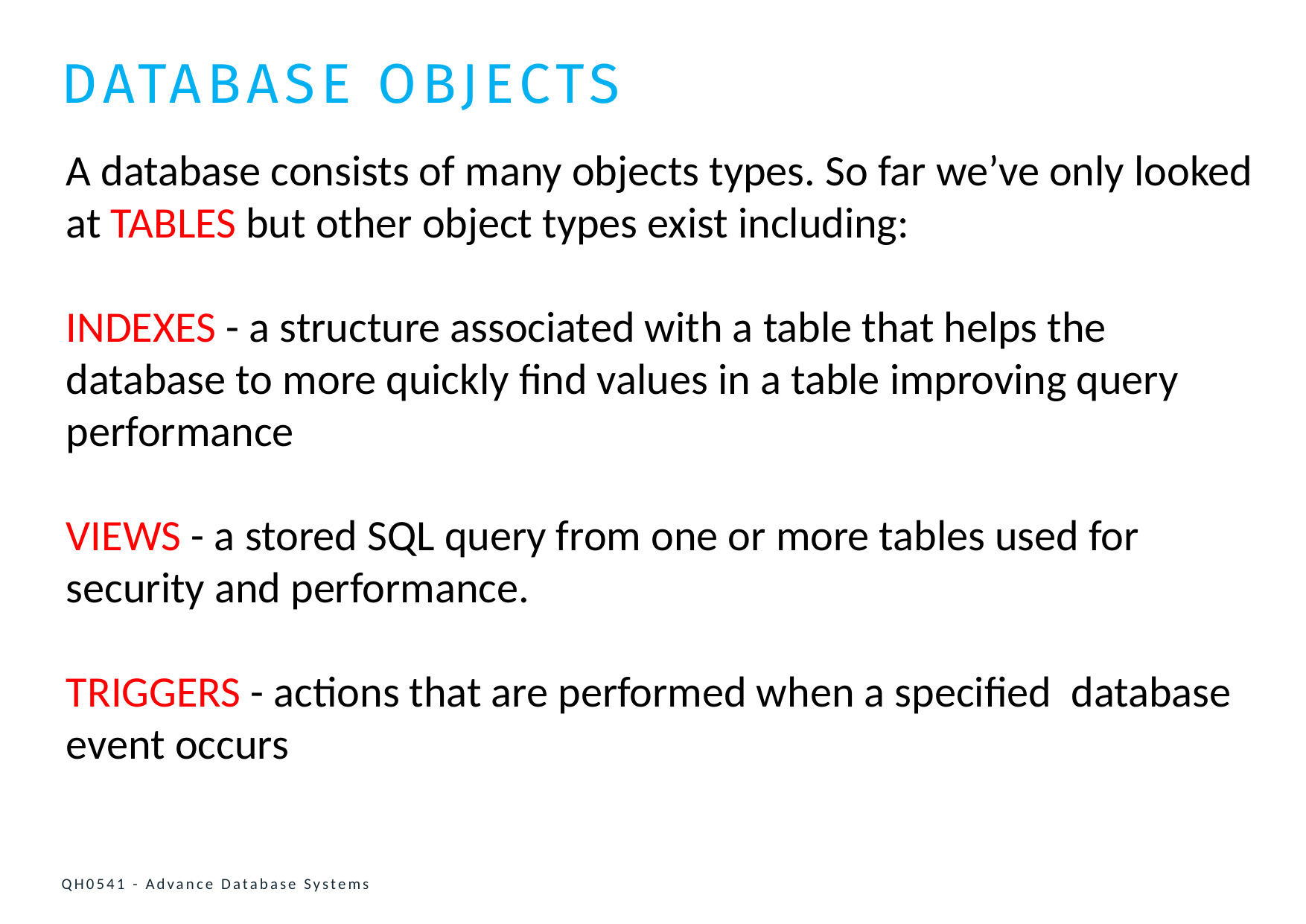

# DATABASE objects
A database consists of many objects types. So far we’ve only looked at TABLES but other object types exist including:

INDEXES - a structure associated with a table that helps the database to more quickly find values in a table improving query performance

VIEWS - a stored SQL query from one or more tables used for security and performance.

TRIGGERS - actions that are performed when a specified 	database event occurs
QH0541 - Advance Database Systems